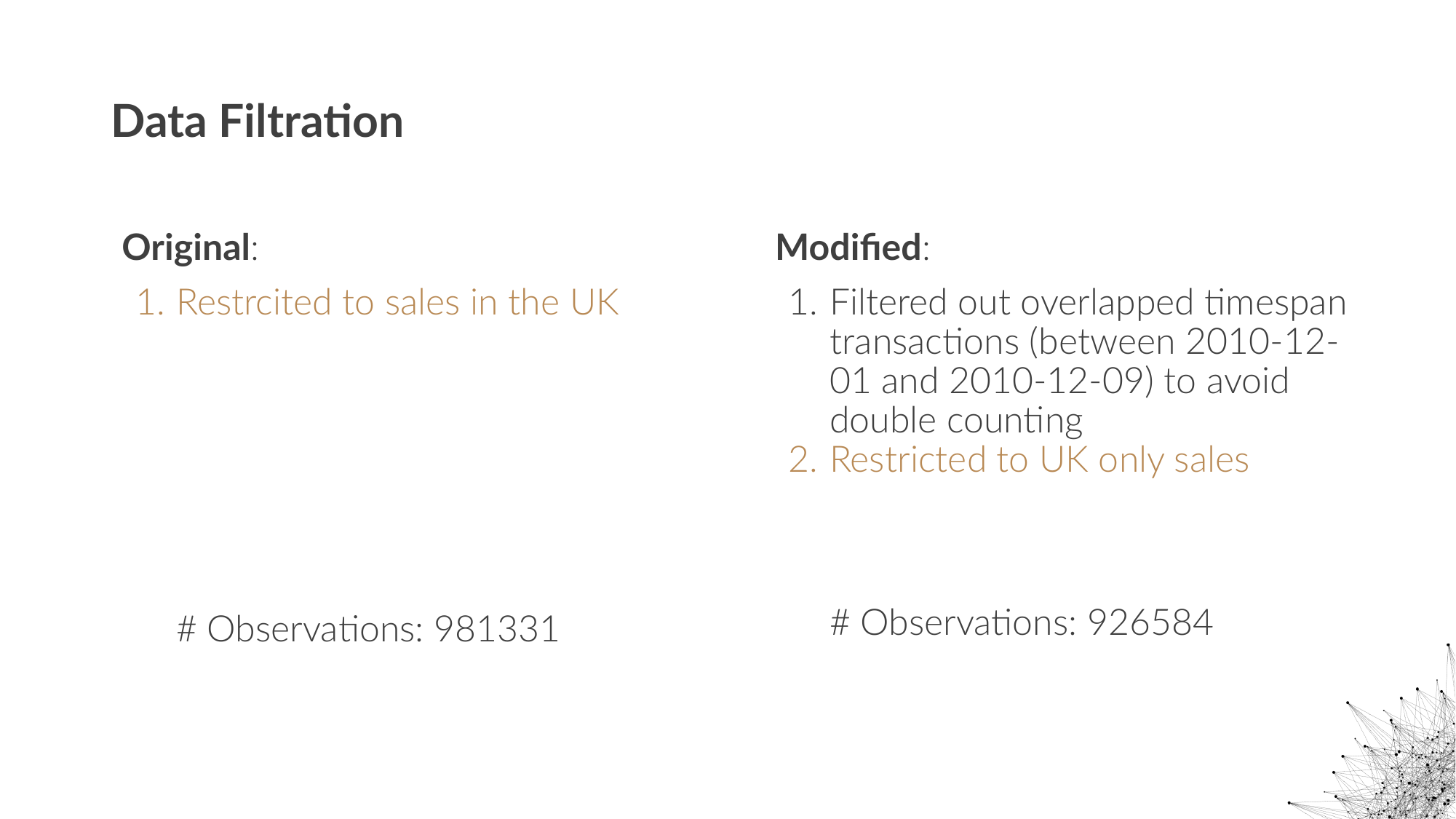

# Data Filtration
Original:
Restrcited to sales in the UK

# Observations: 981331
Modified:
Filtered out overlapped timespan transactions (between 2010-12-01 and 2010-12-09) to avoid double counting
Restricted to UK only sales

# Observations: 926584